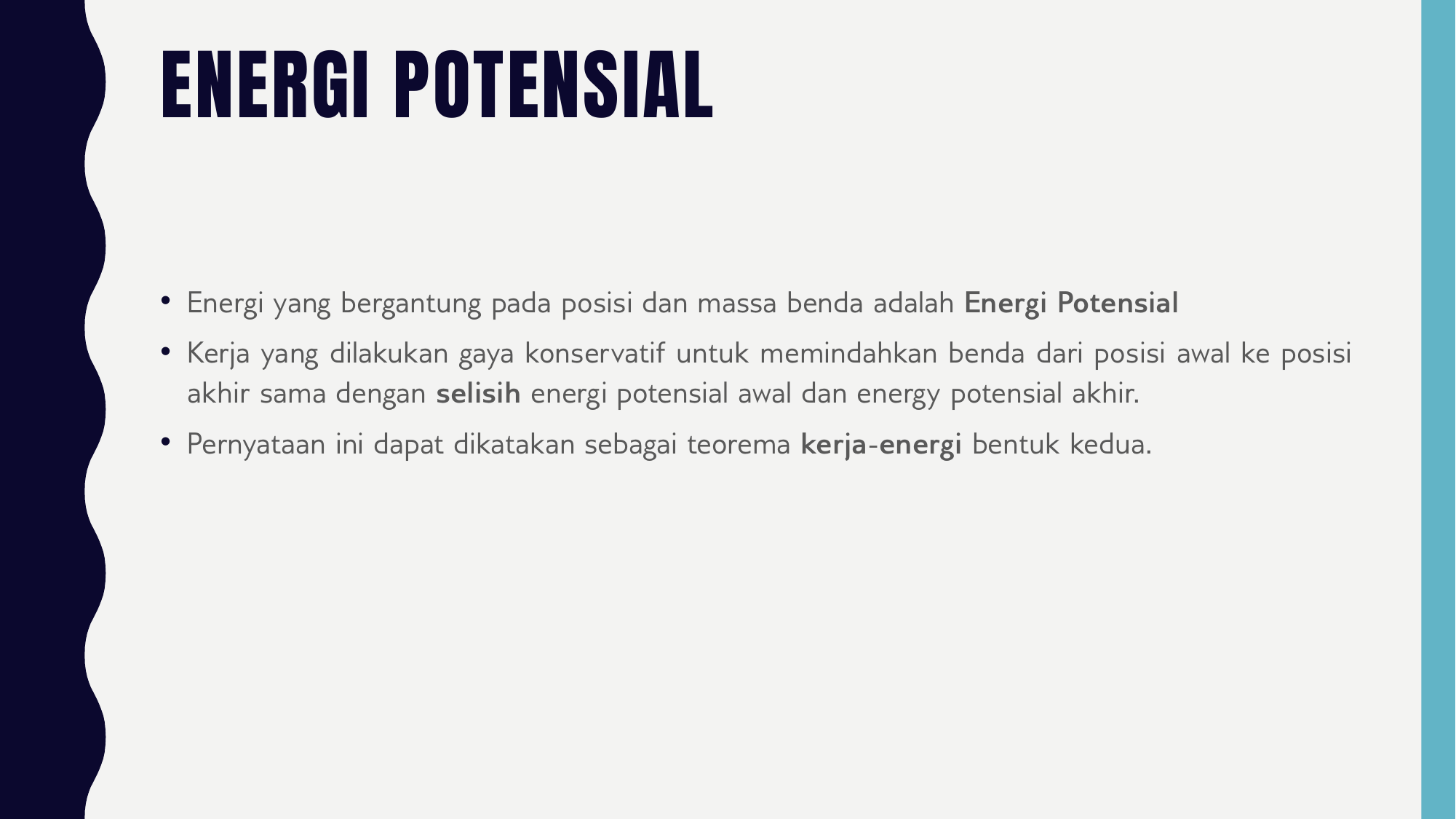

# Energi potensial
Energi yang bergantung pada posisi dan massa benda adalah Energi Potensial
Kerja yang dilakukan gaya konservatif untuk memindahkan benda dari posisi awal ke posisi akhir sama dengan selisih energi potensial awal dan energy potensial akhir.
Pernyataan ini dapat dikatakan sebagai teorema kerja-energi bentuk kedua.